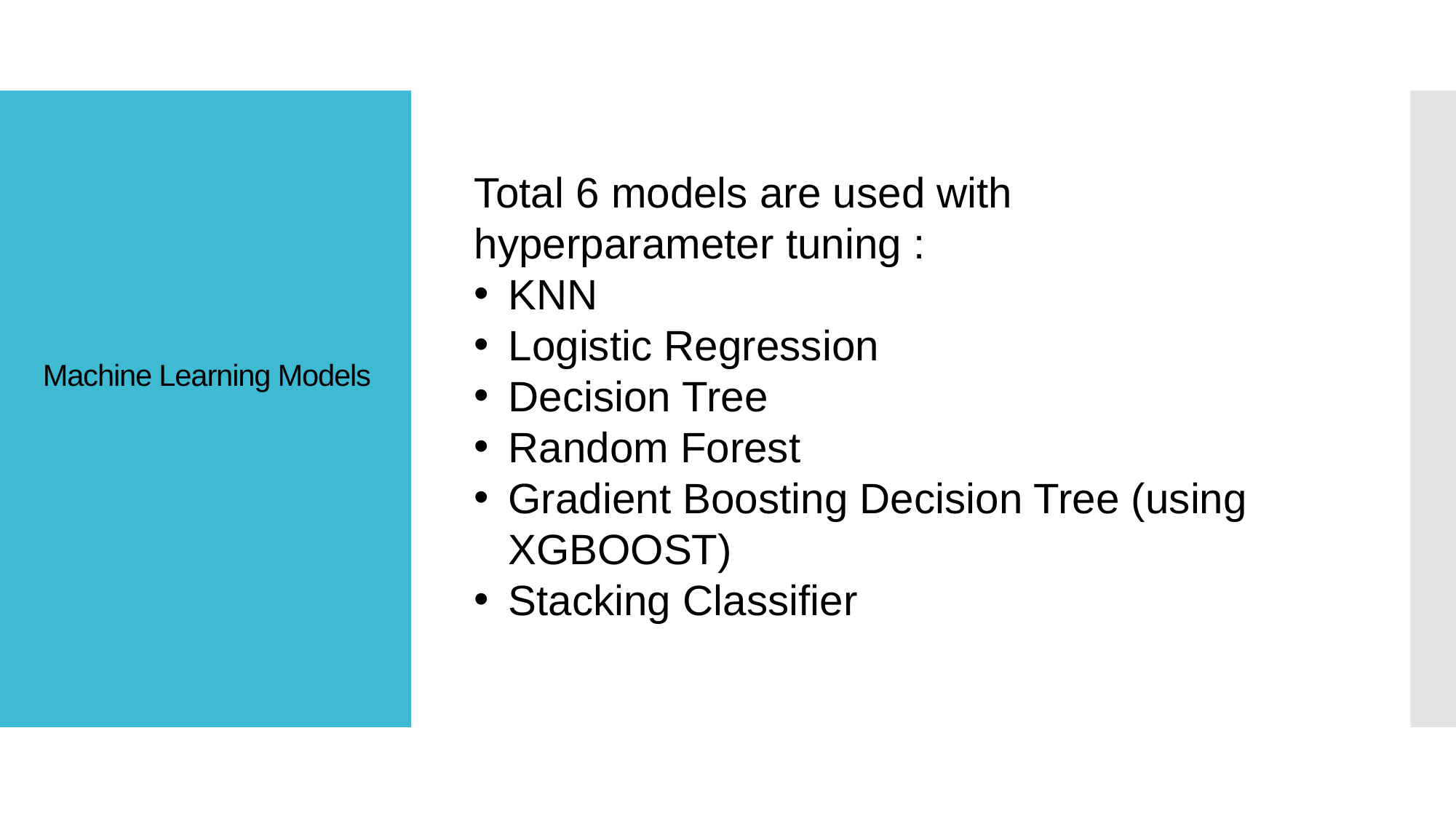

# Machine Learning Models
Total 6 models are used with hyperparameter tuning :
KNN
Logistic Regression
Decision Tree
Random Forest
Gradient Boosting Decision Tree (using XGBOOST)
Stacking Classifier